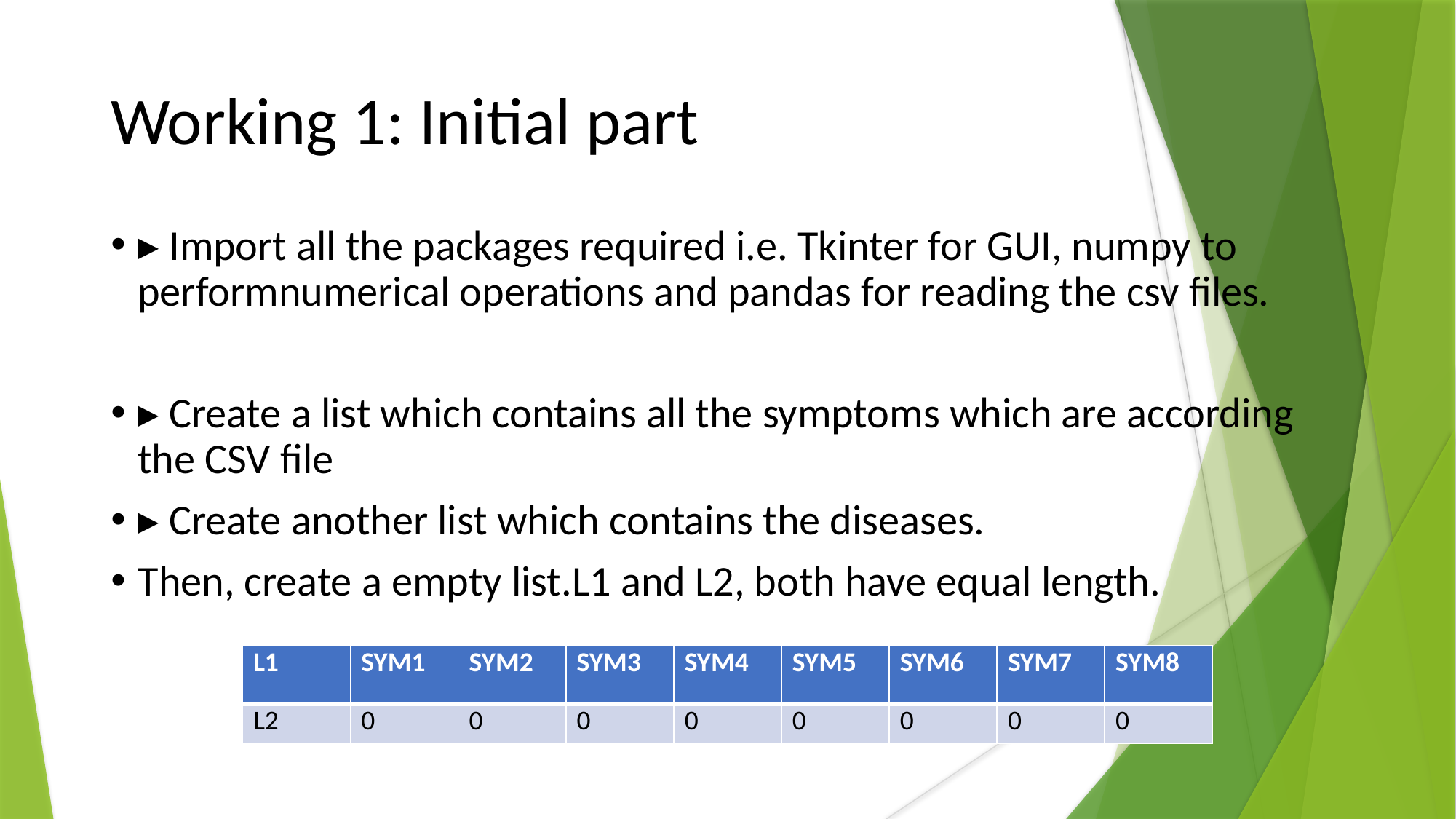

Working 1: Initial part
▸ Import all the packages required i.e. Tkinter for GUI, numpy to performnumerical operations and pandas for reading the csv files.

▸ Create a list which contains all the symptoms which are according the CSV file
▸ Create another list which contains the diseases.
Then, create a empty list.L1 and L2, both have equal length.

| L1 | SYM1 | SYM2 | SYM3 | SYM4 | SYM5 | SYM6 | SYM7 | SYM8 |
| --- | --- | --- | --- | --- | --- | --- | --- | --- |
| L2 | 0 | 0 | 0 | 0 | 0 | 0 | 0 | 0 |